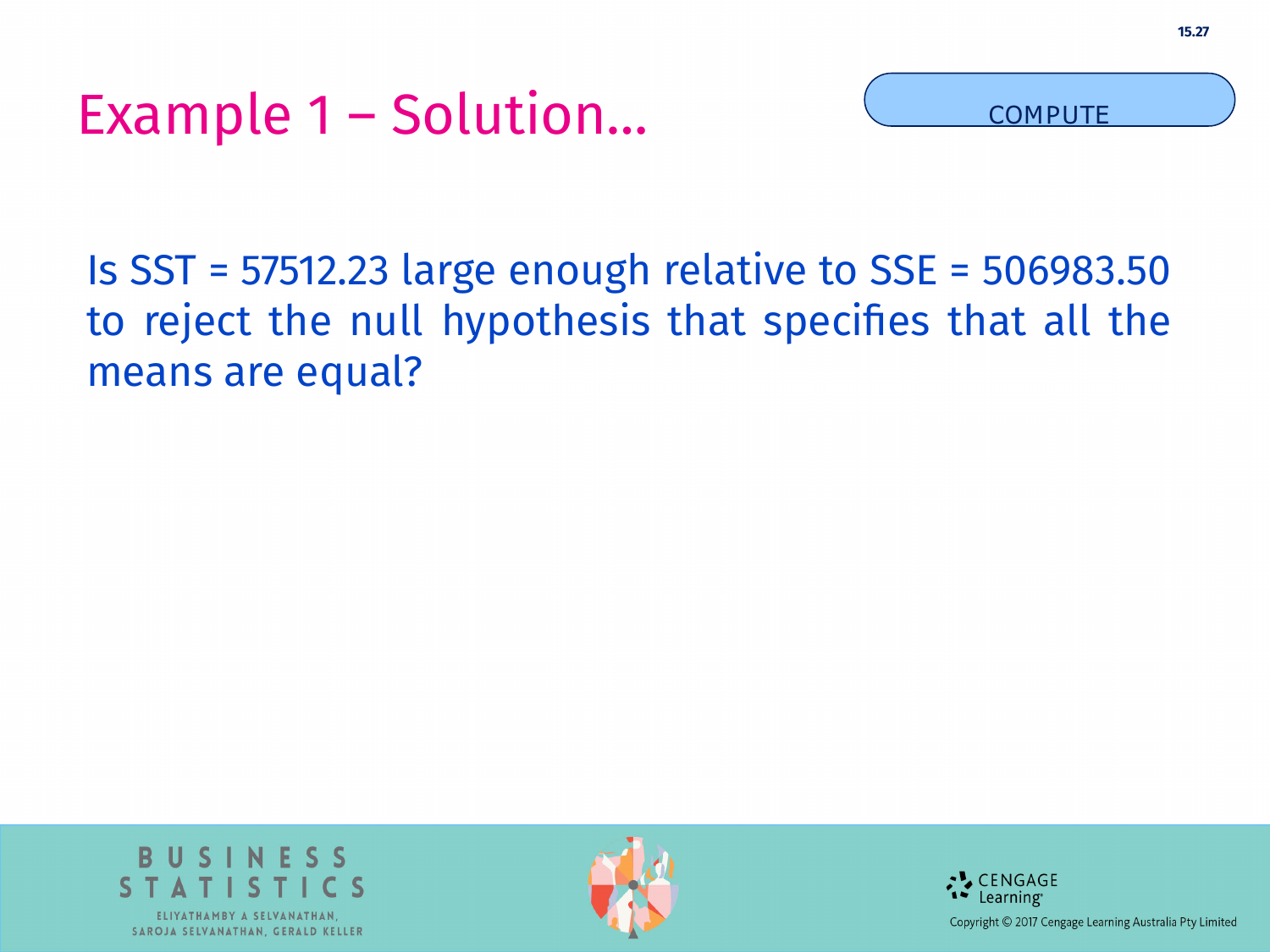

15.27
# Example 1 – Solution…
COMPUTE
Is SST = 57512.23 large enough relative to SSE = 506983.50 to reject the null hypothesis that specifies that all the means are equal?